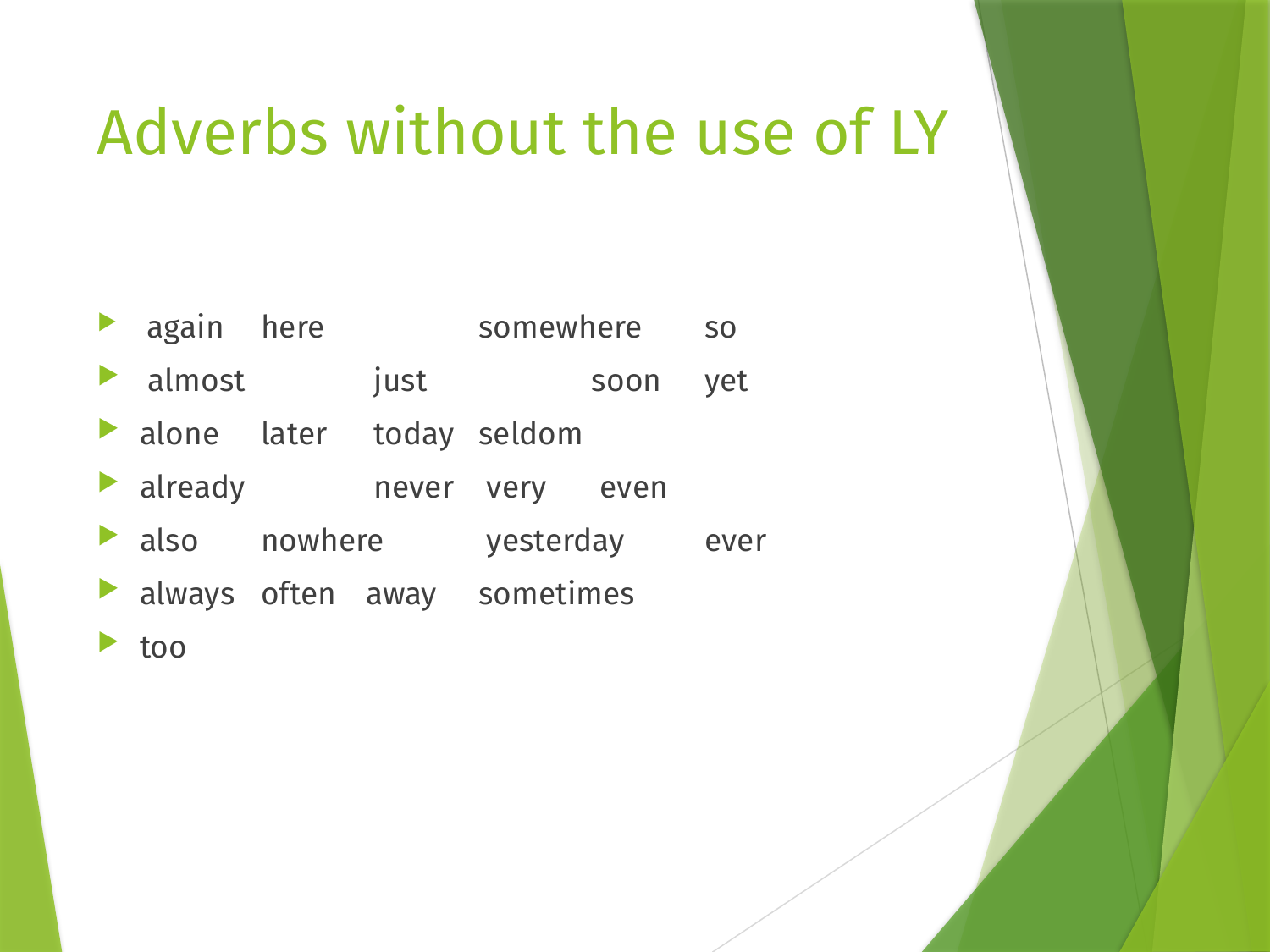

# Adverbs without the use of LY
 again 		 here 	 	somewhere 		so
 almost 		 just 	 	soon			yet
alone 		 later		 today			seldom
already 		 never		 very			 even
also    		 nowhere	 yesterday		ever
always 		 often 		away 		sometimes
too